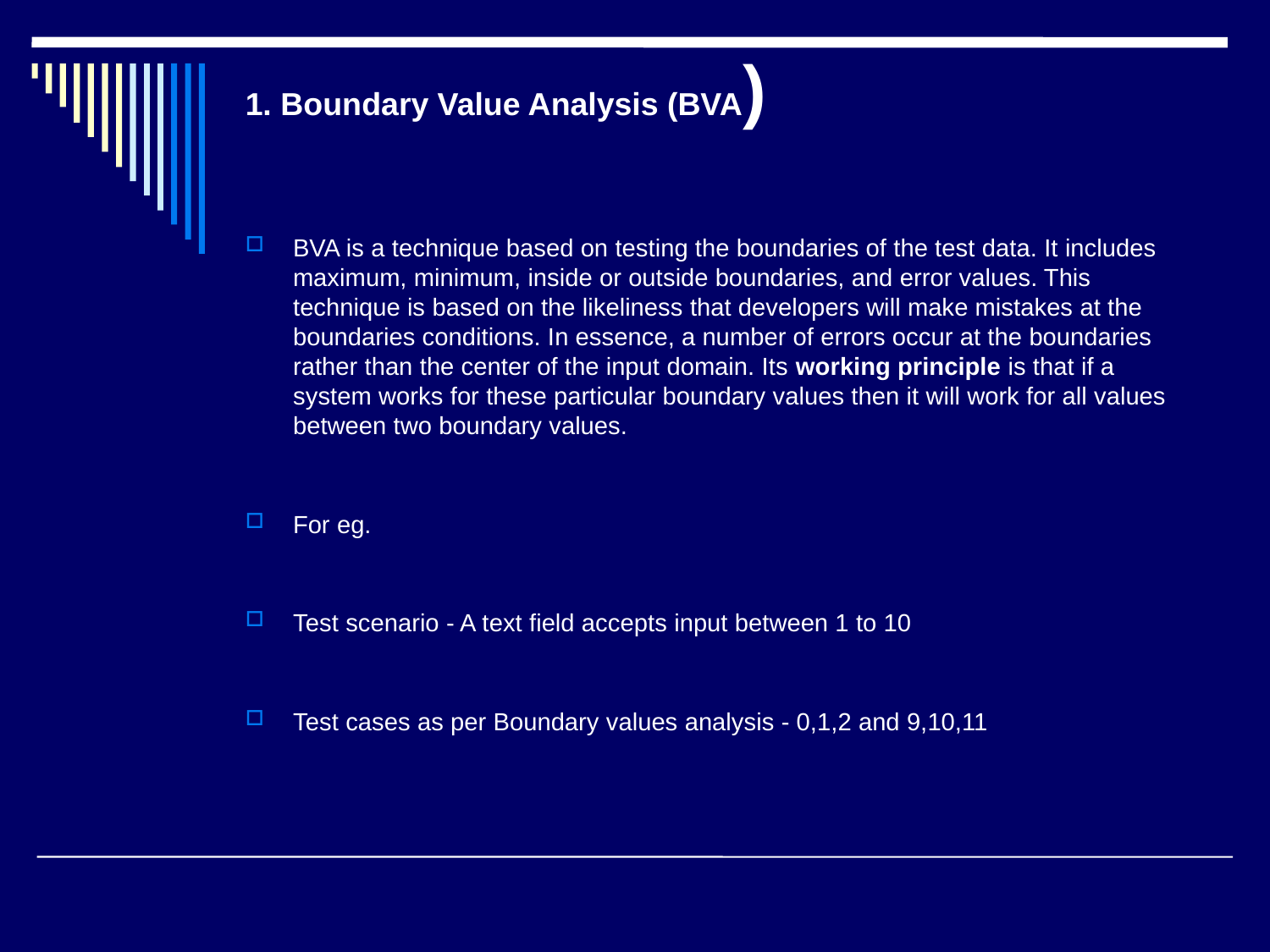

# 1. Boundary Value Analysis (BVA)
BVA is a technique based on testing the boundaries of the test data. It includes maximum, minimum, inside or outside boundaries, and error values. This technique is based on the likeliness that developers will make mistakes at the boundaries conditions. In essence, a number of errors occur at the boundaries rather than the center of the input domain. Its working principle is that if a system works for these particular boundary values then it will work for all values between two boundary values.

For eg.

Test scenario - A text field accepts input between 1 to 10

Test cases as per Boundary values analysis - 0,1,2 and 9,10,11